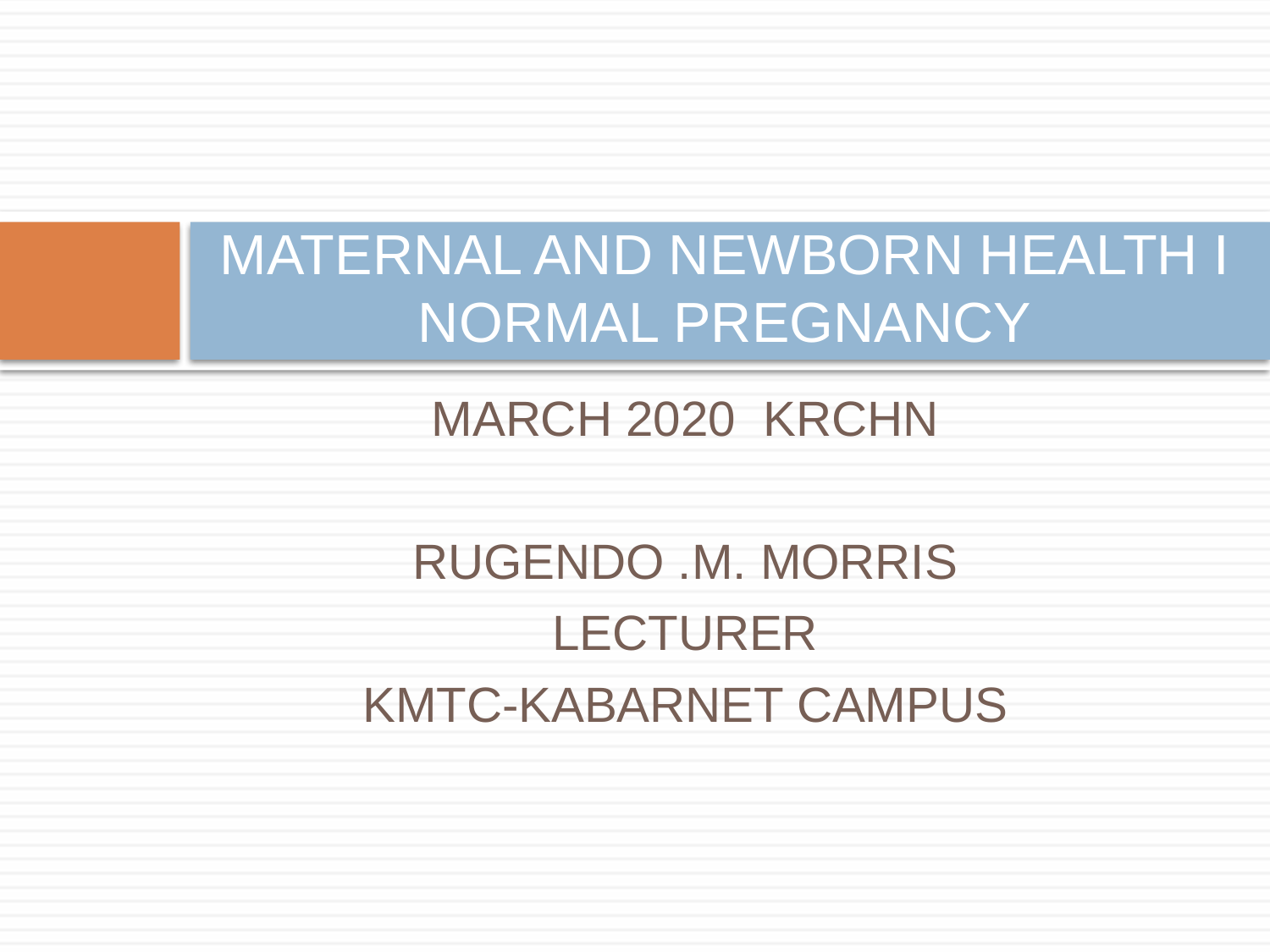

# MATERNAL AND NEWBORN HEALTH I NORMAL PREGNANCY
MARCH 2020  KRCHN

RUGENDO .M. MORRIS
LECTURER
KMTC-KABARNET CAMPUS